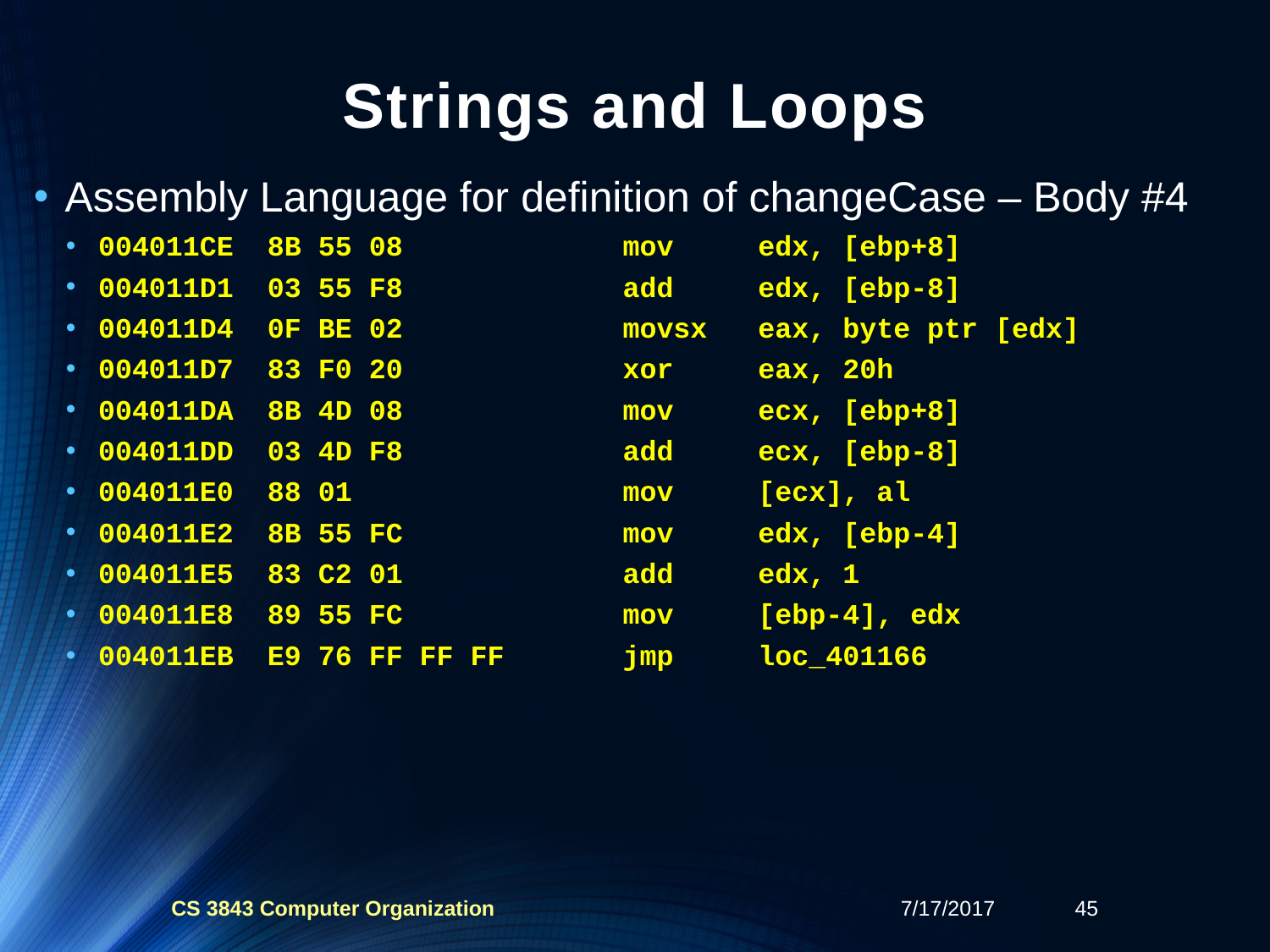

# Strings and Loops
Assembly Language for definition of changeCase – Body #4
004011CE  8B 55 08             mov     edx, [ebp+8]
004011D1  03 55 F8             add     edx, [ebp-8]
004011D4  0F BE 02             movsx   eax, byte ptr [edx]
004011D7  83 F0 20             xor     eax, 20h
004011DA  8B 4D 08             mov     ecx, [ebp+8]
004011DD  03 4D F8             add     ecx, [ebp-8]
004011E0  88 01                mov     [ecx], al
004011E2  8B 55 FC             mov     edx, [ebp-4]
004011E5  83 C2 01             add     edx, 1
004011E8  89 55 FC             mov     [ebp-4], edx
004011EB  E9 76 FF FF FF       jmp     loc_401166
CS 3843 Computer Organization
7/17/2017
45